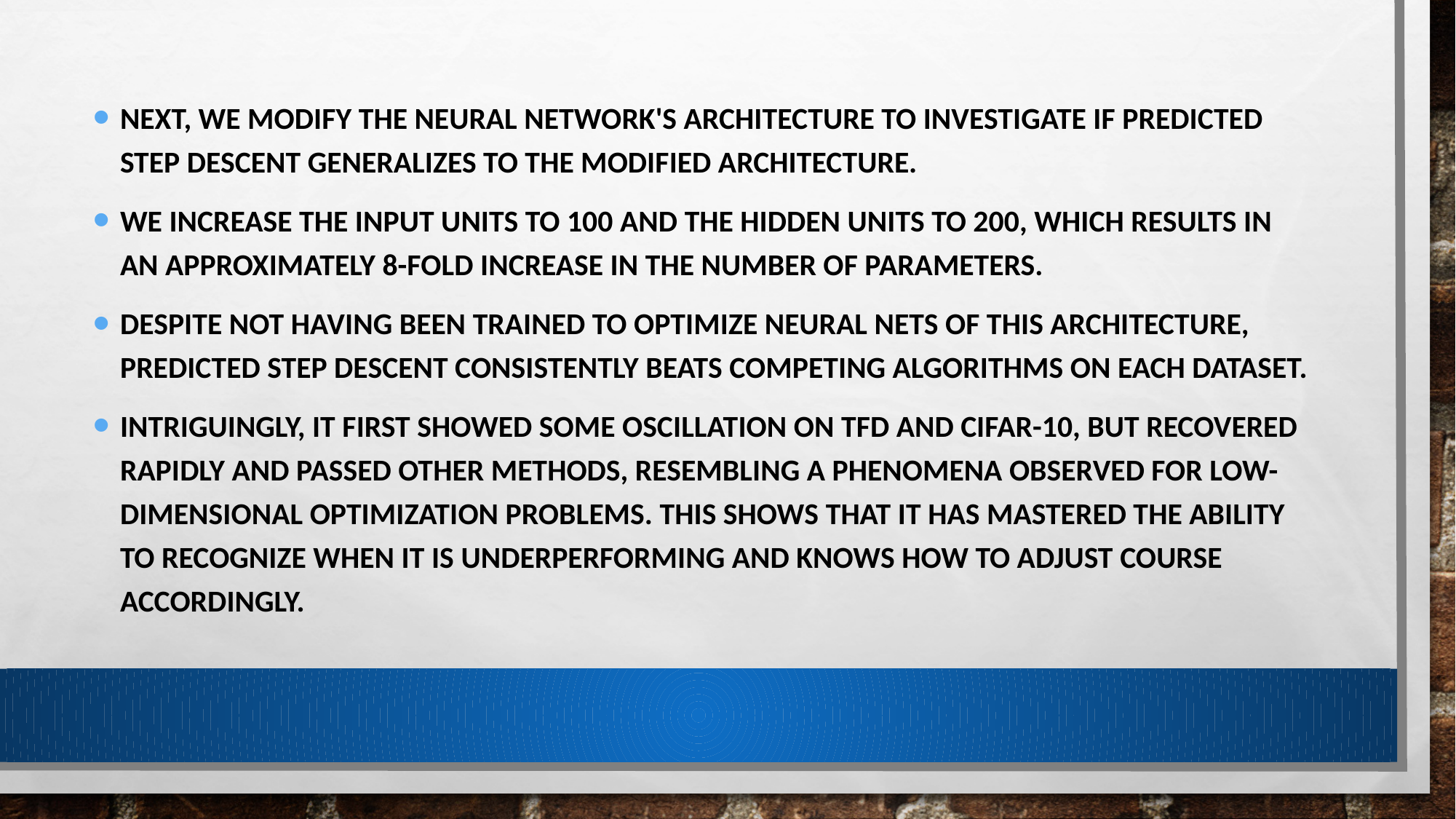

Next, we modify the neural network's architecture to investigate if Predicted Step Descent generalizes to the modified architecture.
We increase the input units to 100 and the hidden units to 200, which results in an approximately 8-fold increase in the number of parameters.
Despite not having been trained to optimize neural nets of this architecture, Predicted Step Descent consistently beats competing algorithms on each dataset.
Intriguingly, it first showed some oscillation on TFD and CIFAR-10, but recovered rapidly and passed other methods, resembling a phenomena observed for low-dimensional optimization problems. This shows that it has mastered the ability to recognize when it is underperforming and knows how to adjust course accordingly.